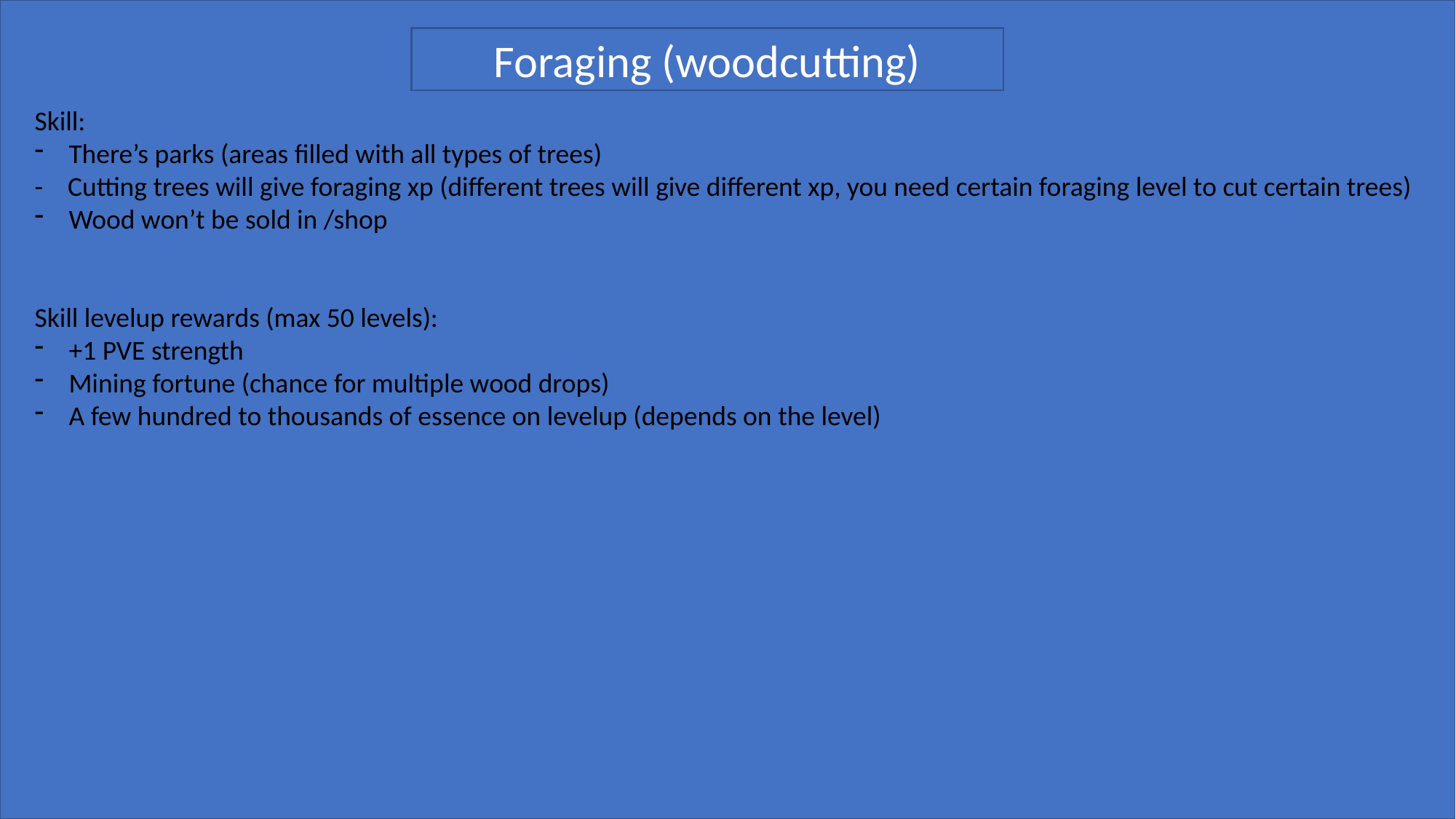

Foraging (woodcutting)
Skill:
There’s parks (areas filled with all types of trees)
-    Cutting trees will give foraging xp (different trees will give different xp, you need certain foraging level to cut certain trees)
Wood won’t be sold in /shop

Skill levelup rewards (max 50 levels):
+1 PVE strength
Mining fortune (chance for multiple wood drops)
A few hundred to thousands of essence on levelup (depends on the level)